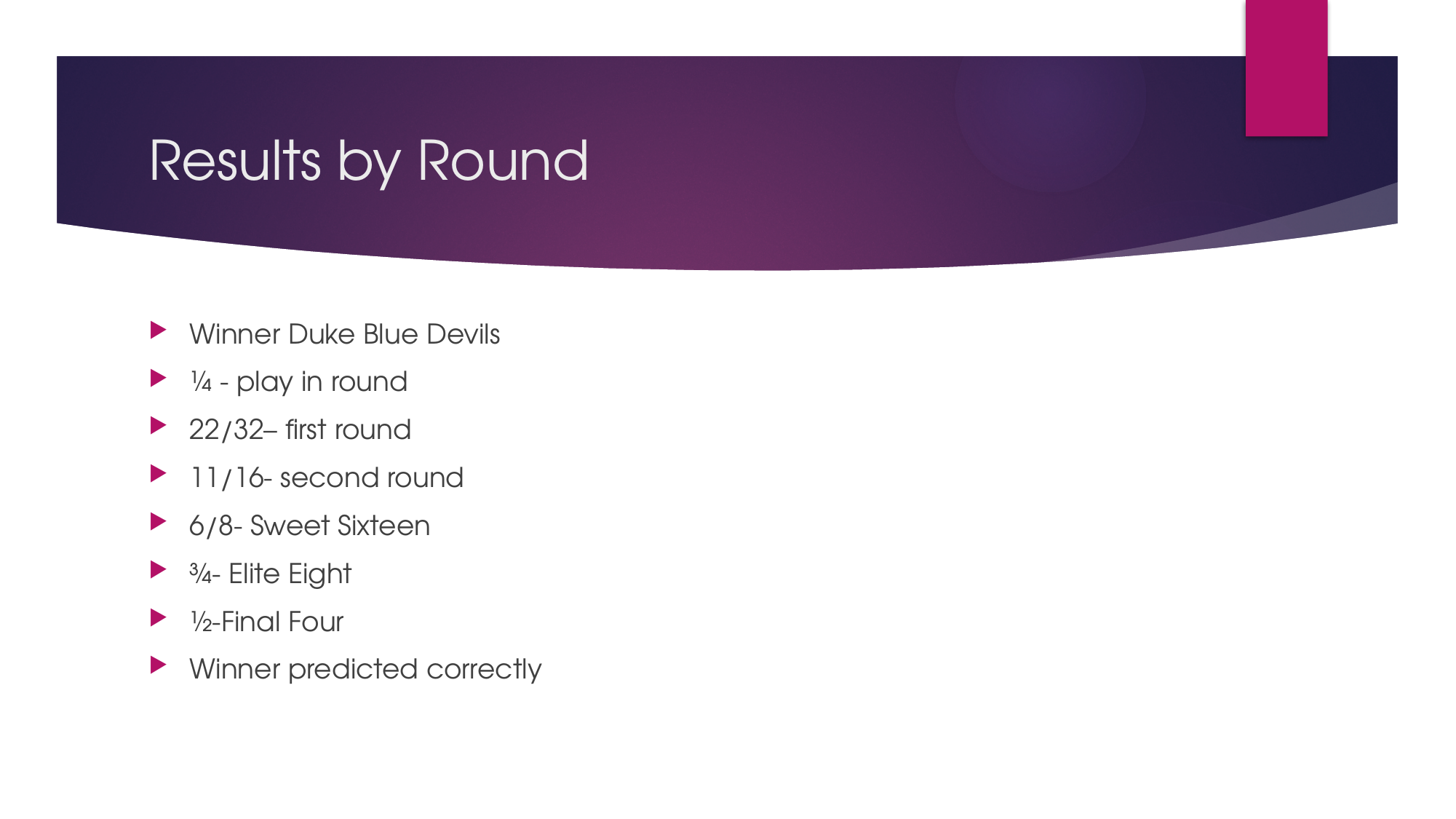

# Results by Round
Winner Duke Blue Devils
¼ - play in round
22/32– first round
11/16- second round
6/8- Sweet Sixteen
¾- Elite Eight
½-Final Four
Winner predicted correctly